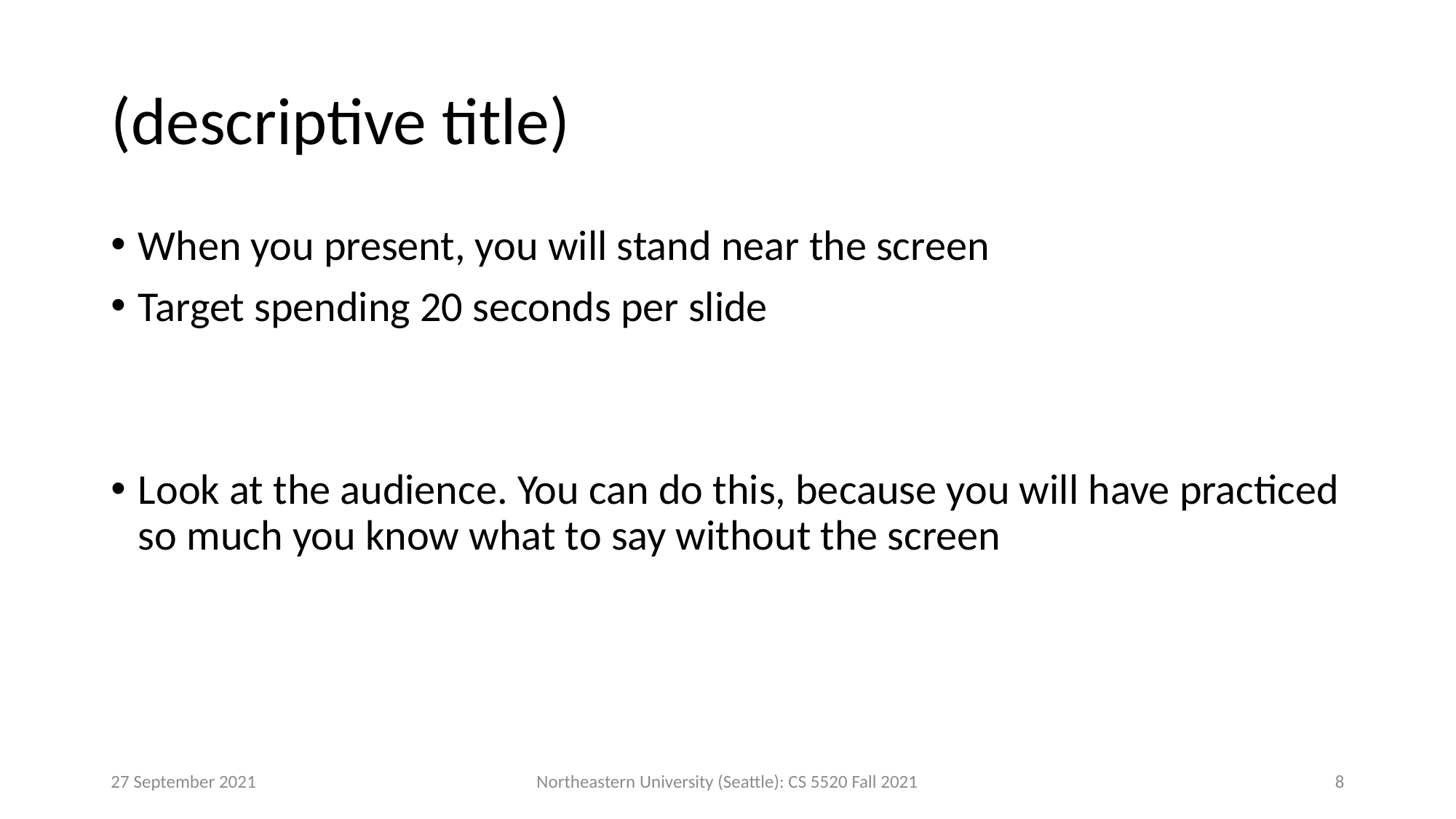

# (descriptive title)
When you present, you will stand near the screen
Target spending 20 seconds per slide

Look at the audience. You can do this, because you will have practiced so much you know what to say without the screen

27 September 2021
Northeastern University (Seattle): CS 5520 Fall 2021
8